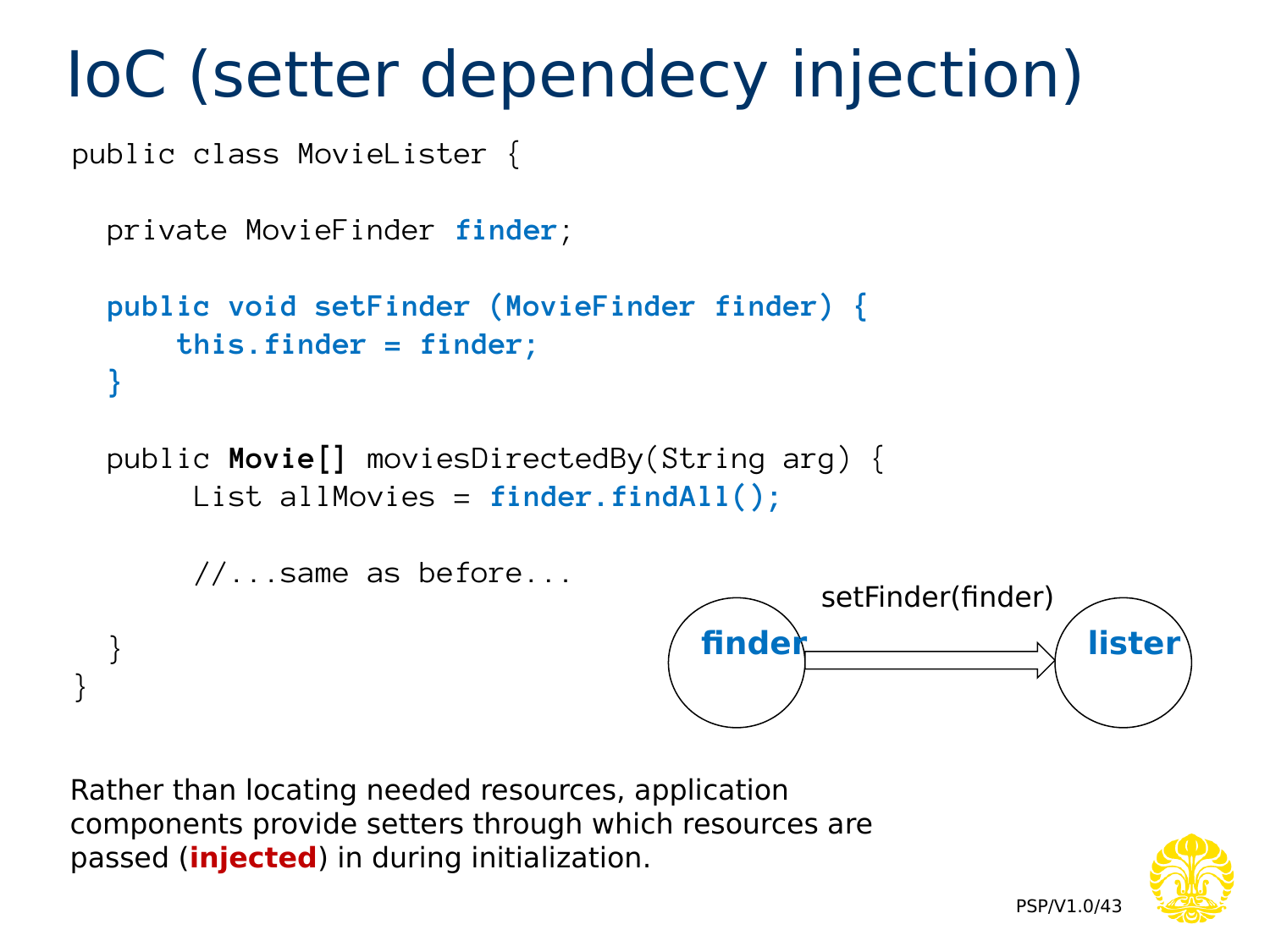

# IoC (setter dependecy injection)
public class MovieLister {

  private MovieFinder finder;

  public void setFinder (MovieFinder finder) {
      this.finder = finder;
  }

  public Movie[] moviesDirectedBy(String arg) {
       List allMovies = finder.findAll();

       //...same as before...

  }
}
setFinder(finder)
finder
lister

Rather than locating needed resources, application components provide setters through which resources are passed (injected) in during initialization.